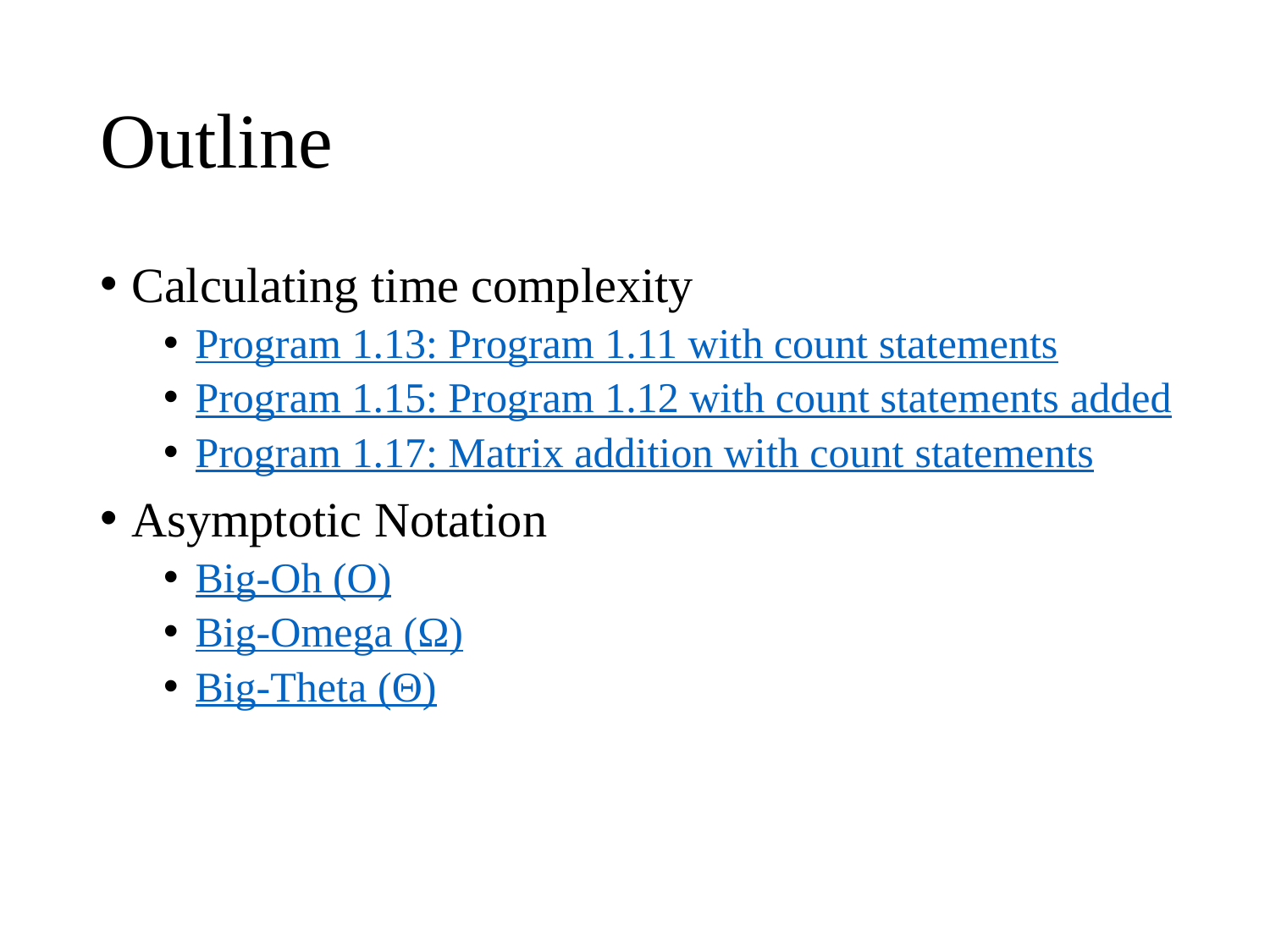

# Outline
Calculating time complexity
Program 1.13: Program 1.11 with count statements
Program 1.15: Program 1.12 with count statements added
Program 1.17: Matrix addition with count statements
Asymptotic Notation
Big-Oh (O)
Big-Omega (Ω)
Big-Theta (Θ)